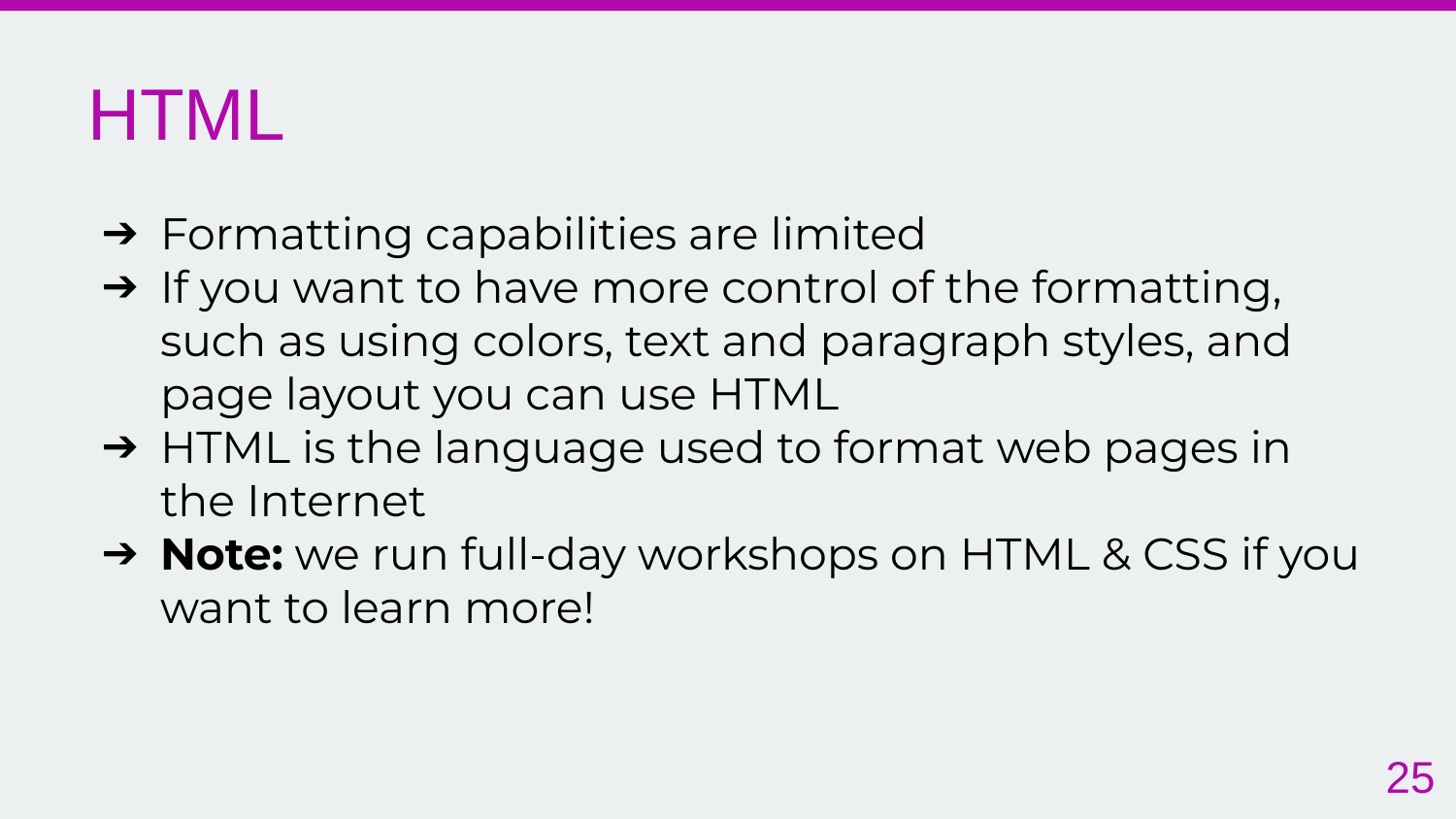

# HTML
Formatting capabilities are limited
If you want to have more control of the formatting, such as using colors, text and paragraph styles, and page layout you can use HTML
HTML is the language used to format web pages in the Internet
Note: we run full-day workshops on HTML & CSS if you want to learn more!
25